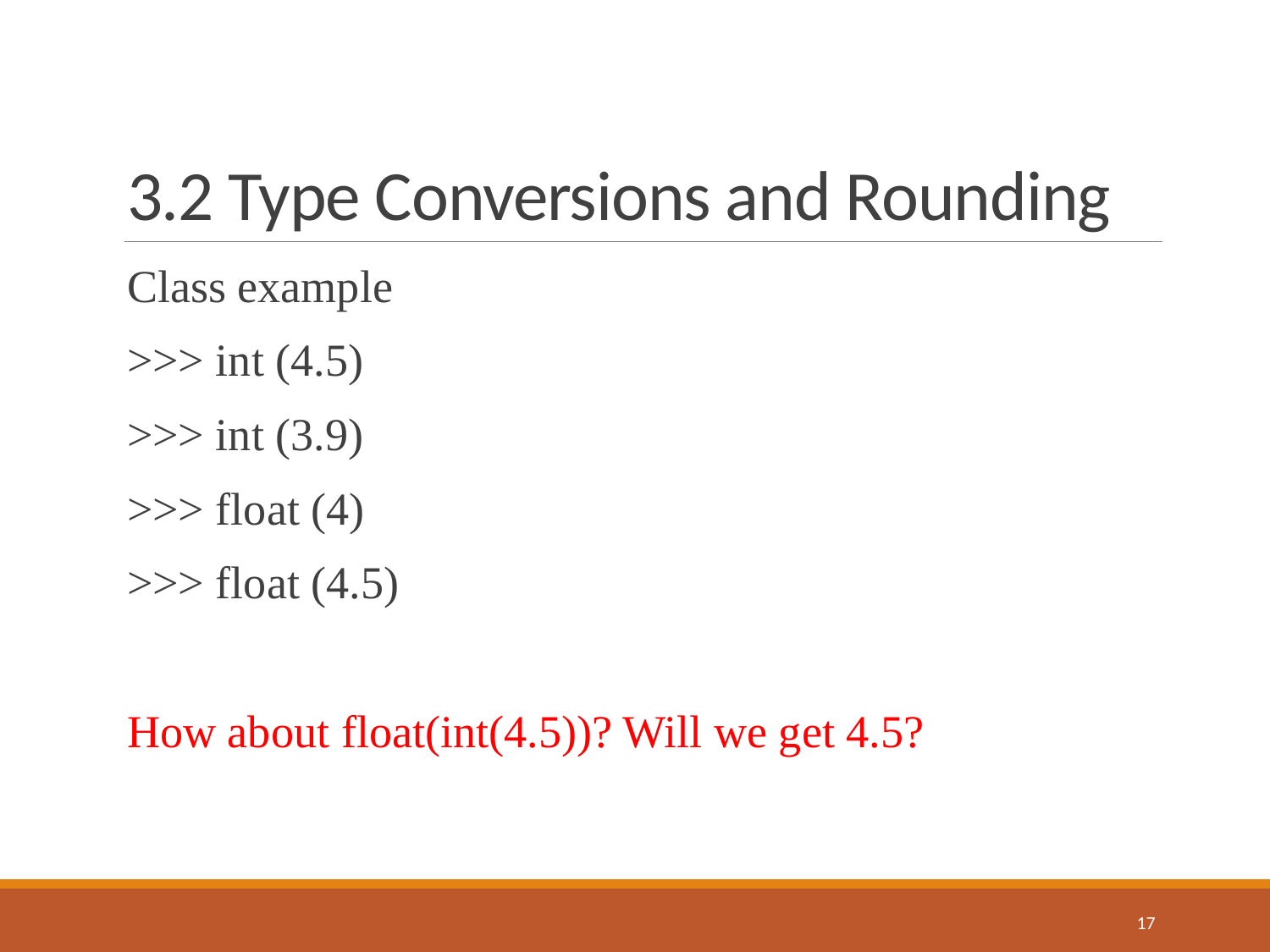

# 3.2 Type Conversions and Rounding
Class example
>>> int (4.5)
>>> int (3.9)
>>> float (4)
>>> float (4.5)

How about float(int(4.5))? Will we get 4.5?

17